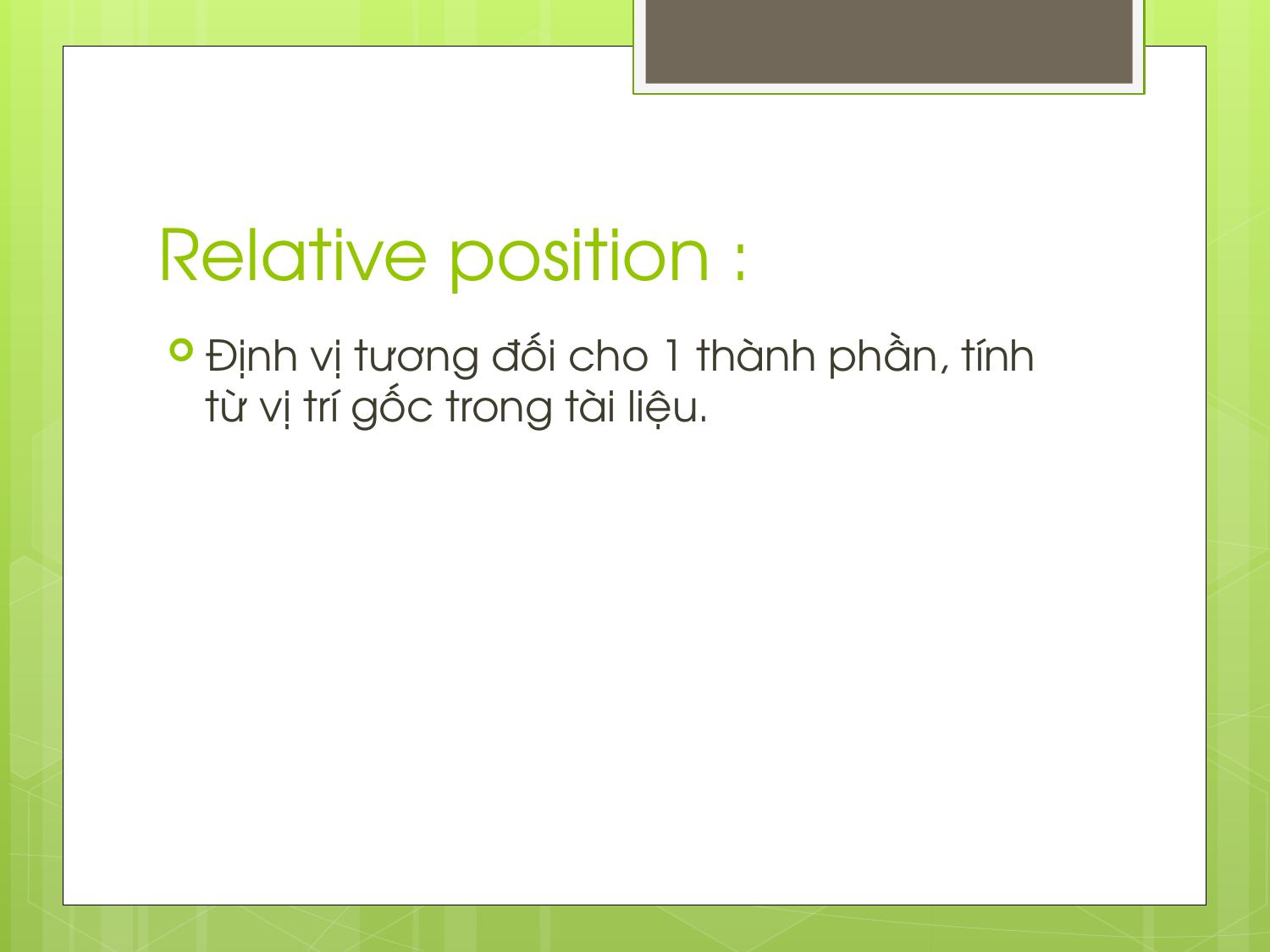

# Relative position :
Định vị tương đối cho 1 thành phần, tính từ vị trí gốc trong tài liệu.